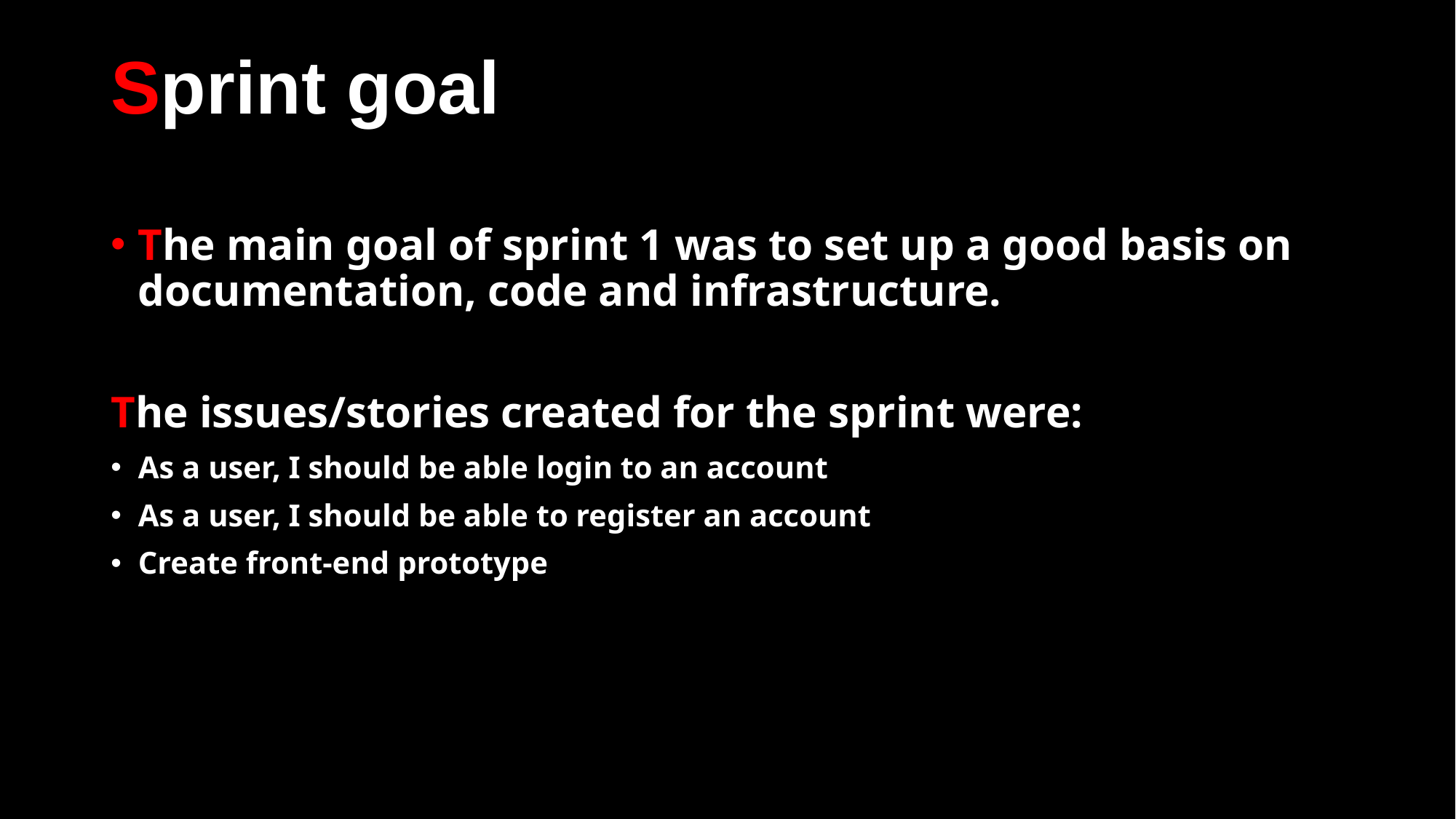

# Sprint goal
The main goal of sprint 1 was to set up a good basis on documentation, code and infrastructure.

The issues/stories created for the sprint were:
As a user, I should be able login to an account
As a user, I should be able to register an account
Create front-end prototype